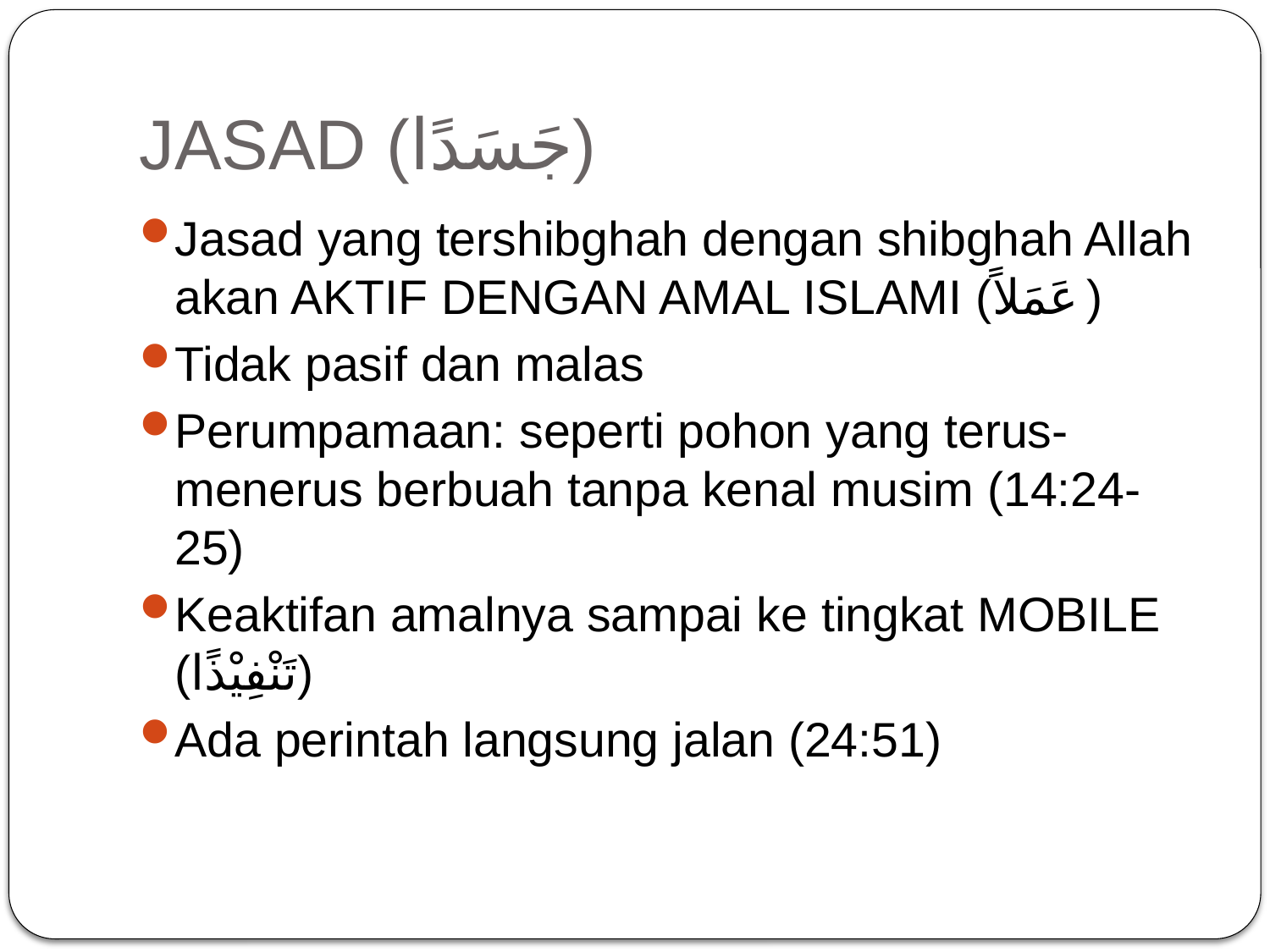

# JASAD (جَسَدًا)
Jasad yang tershibghah dengan shibghah Allah akan AKTIF DENGAN AMAL ISLAMI (عَمَلاً)
Tidak pasif dan malas
Perumpamaan: seperti pohon yang terus-menerus berbuah tanpa kenal musim (14:24-25)
Keaktifan amalnya sampai ke tingkat MOBILE (تَنْفِيْذًا)
Ada perintah langsung jalan (24:51)